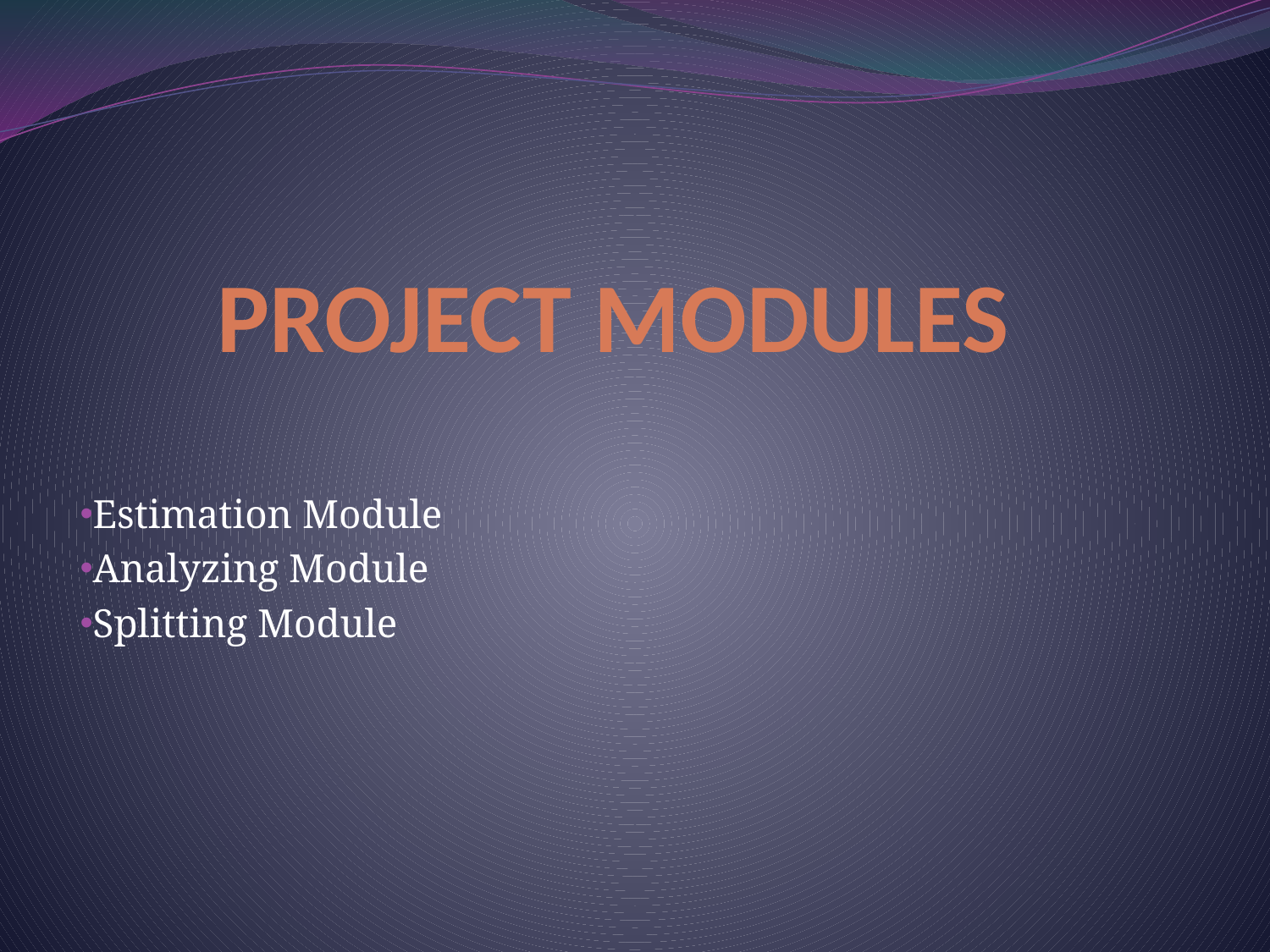

# PROJECT MODULES

Estimation Module
Analyzing Module
Splitting Module